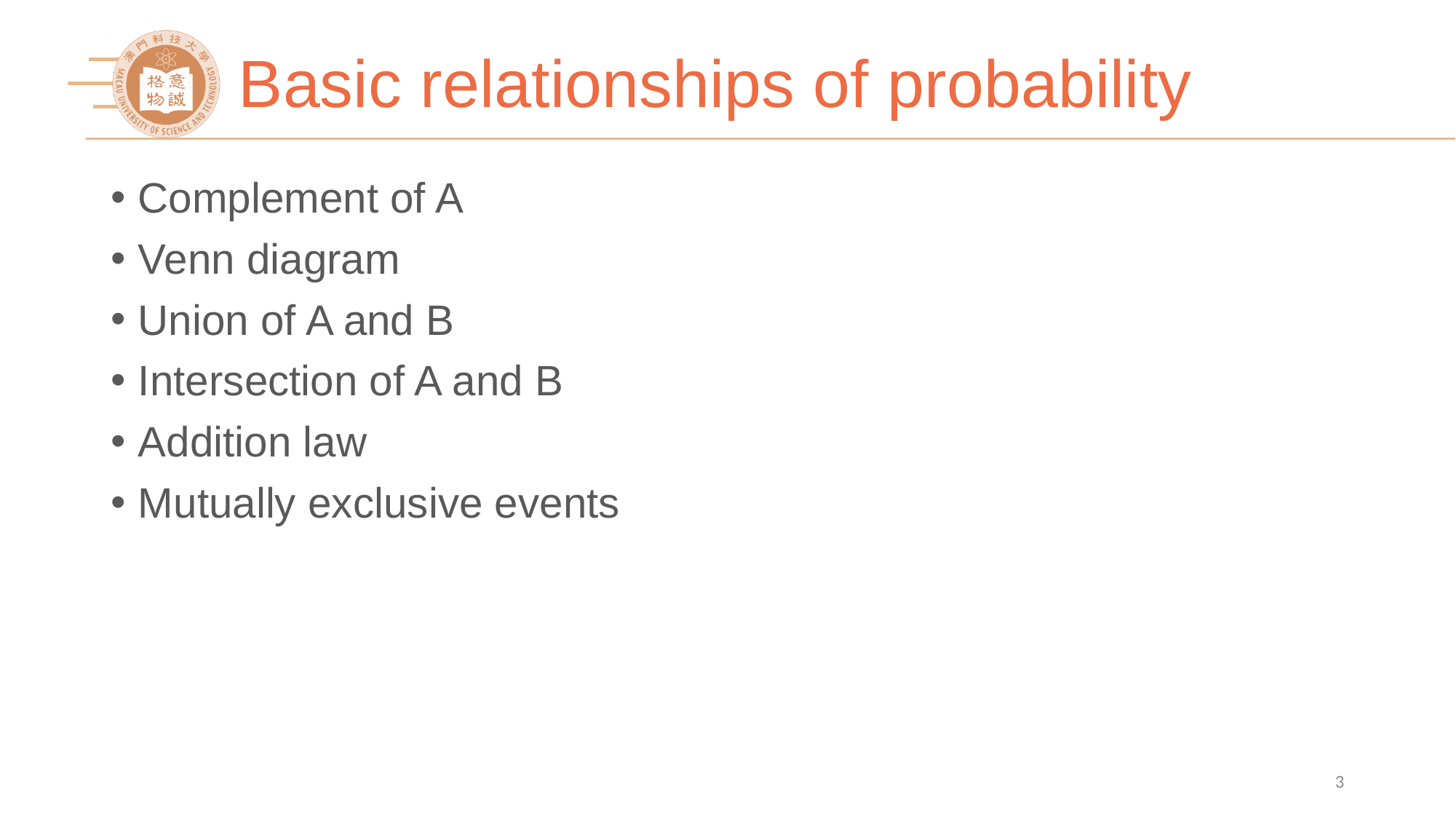

# Basic relationships of probability
Complement of A
Venn diagram
Union of A and B
Intersection of A and B
Addition law
Mutually exclusive events

3